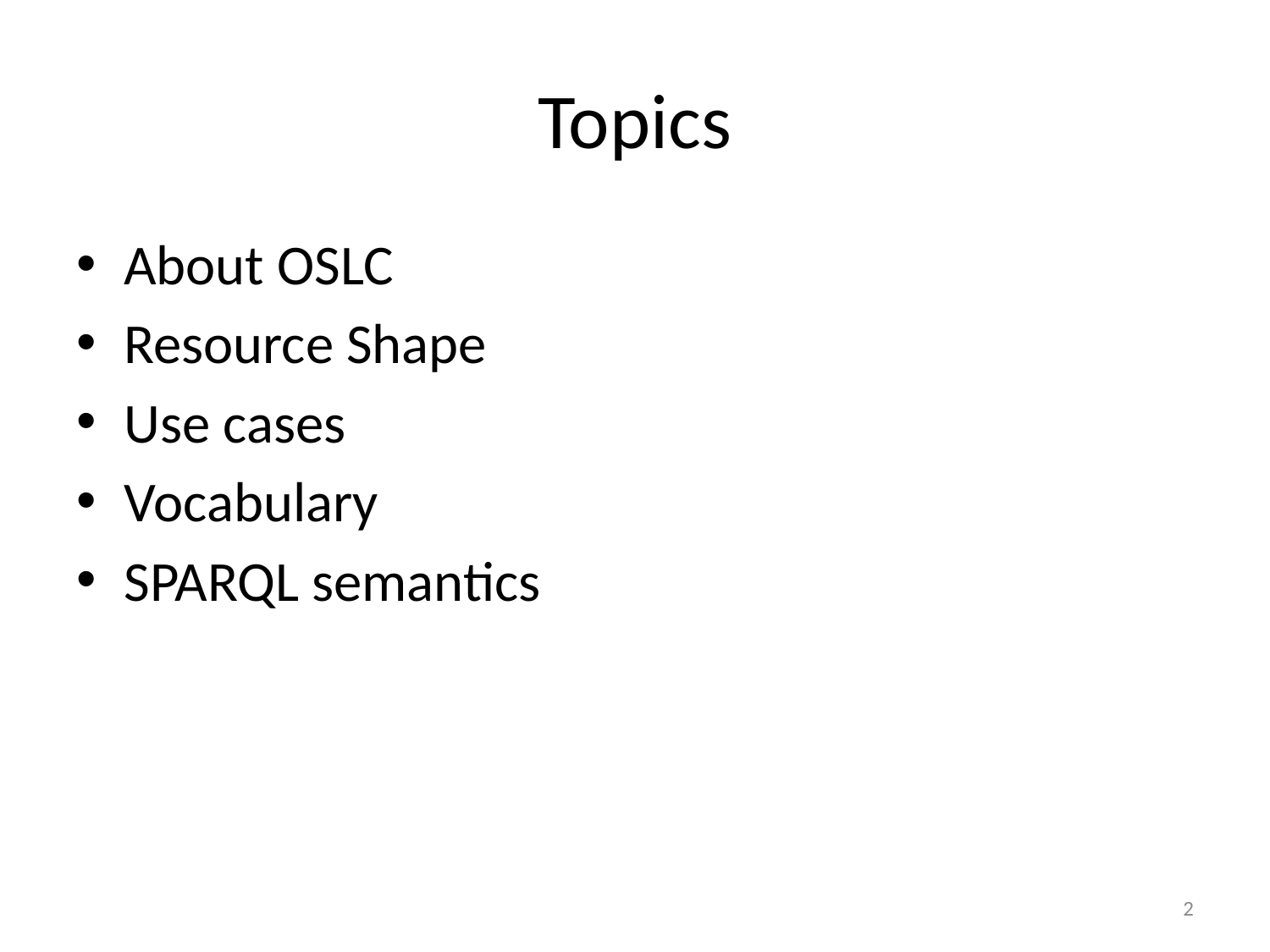

# Topics
About OSLC
Resource Shape
Use cases
Vocabulary
SPARQL semantics
2